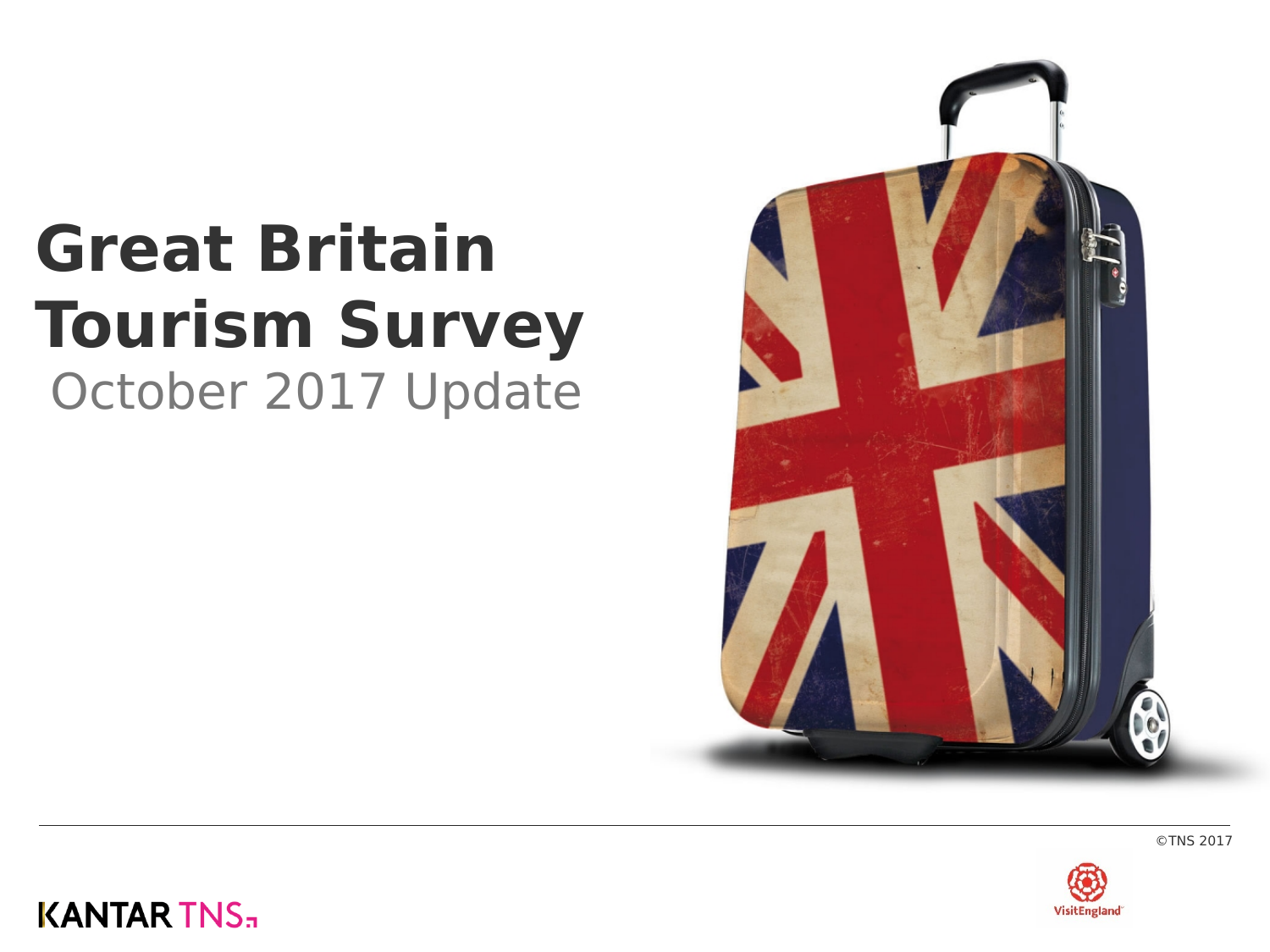

# Great Britain Tourism Survey October 2017 Update